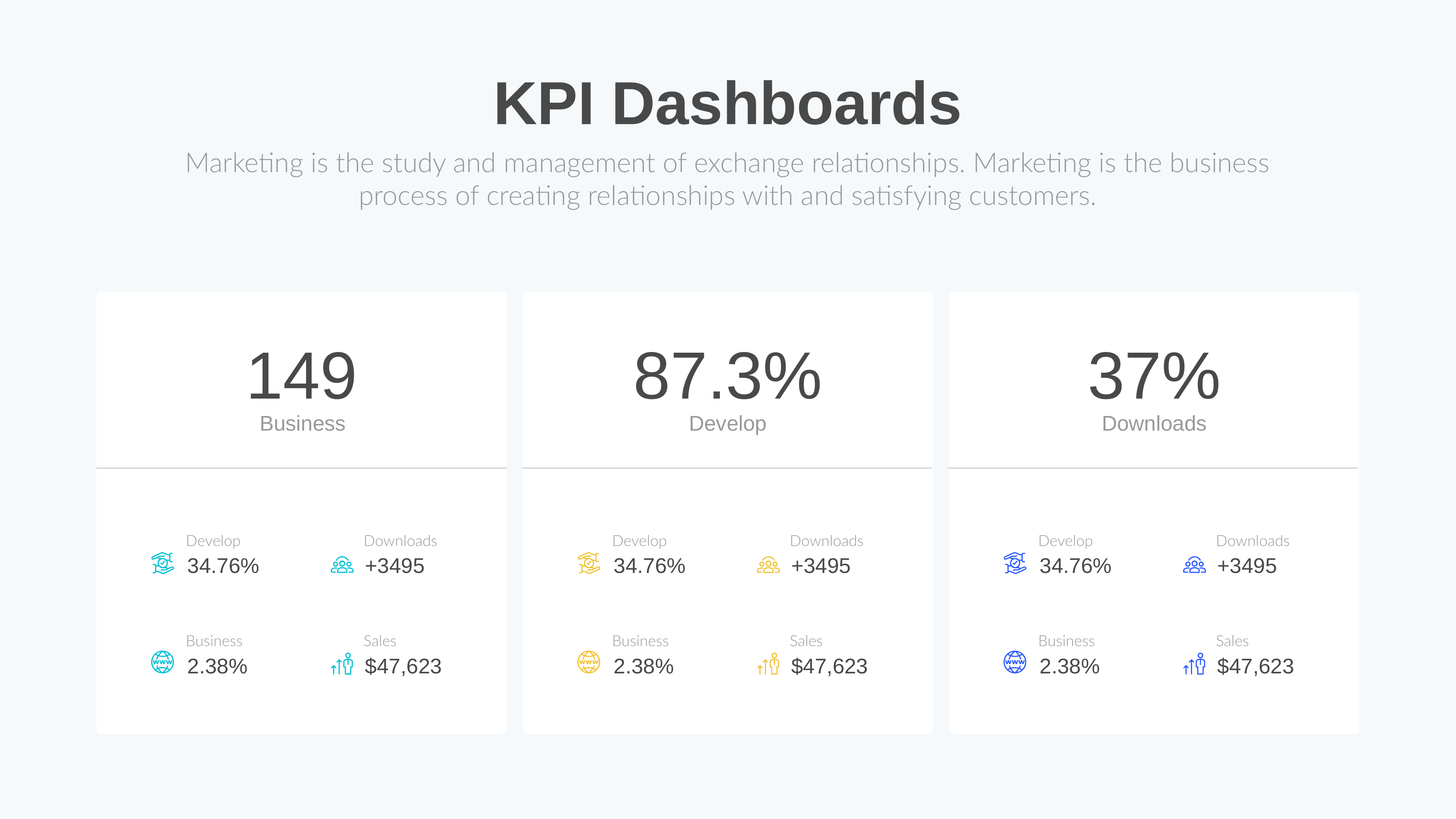

KPI Dashboards
Marketing is the study and management of exchange relationships. Marketing is the business process of creating relationships with and satisfying customers.

149
87.3%
37%
Business
Develop
Downloads
Develop
34.76%
Downloads
+3495
Business
2.38%
Sales
$47,623
Develop
34.76%
Downloads
+3495
Business
2.38%
Sales
$47,623
Develop
34.76%
Downloads
+3495
Business
2.38%
Sales
$47,623